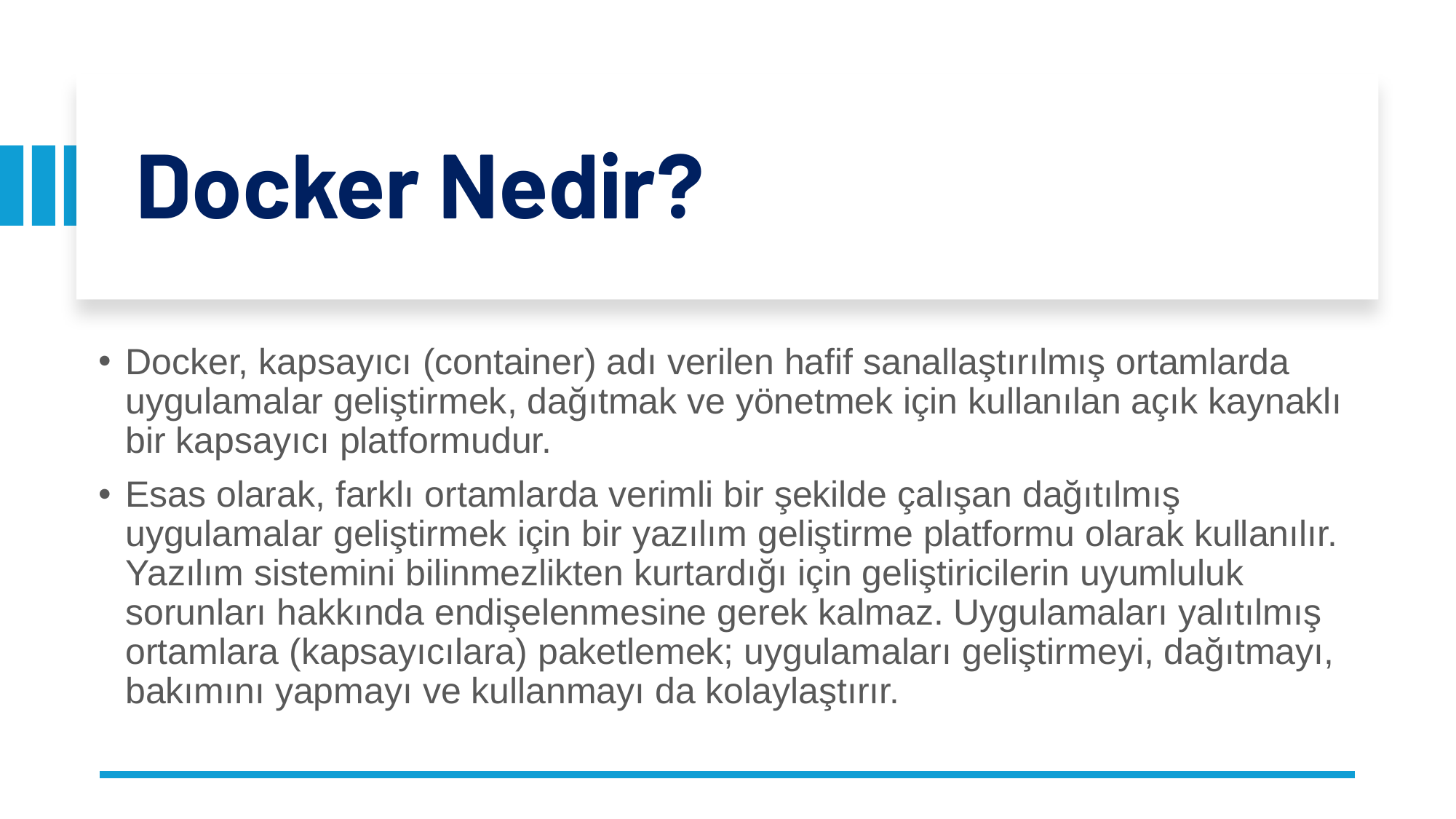

# Docker Nedir?

Docker, kapsayıcı (container) adı verilen hafif sanallaştırılmış ortamlarda uygulamalar geliştirmek, dağıtmak ve yönetmek için kullanılan açık kaynaklı bir kapsayıcı platformudur.
Esas olarak, farklı ortamlarda verimli bir şekilde çalışan dağıtılmış uygulamalar geliştirmek için bir yazılım geliştirme platformu olarak kullanılır. Yazılım sistemini bilinmezlikten kurtardığı için geliştiricilerin uyumluluk sorunları hakkında endişelenmesine gerek kalmaz. Uygulamaları yalıtılmış ortamlara (kapsayıcılara) paketlemek; uygulamaları geliştirmeyi, dağıtmayı, bakımını yapmayı ve kullanmayı da kolaylaştırır.